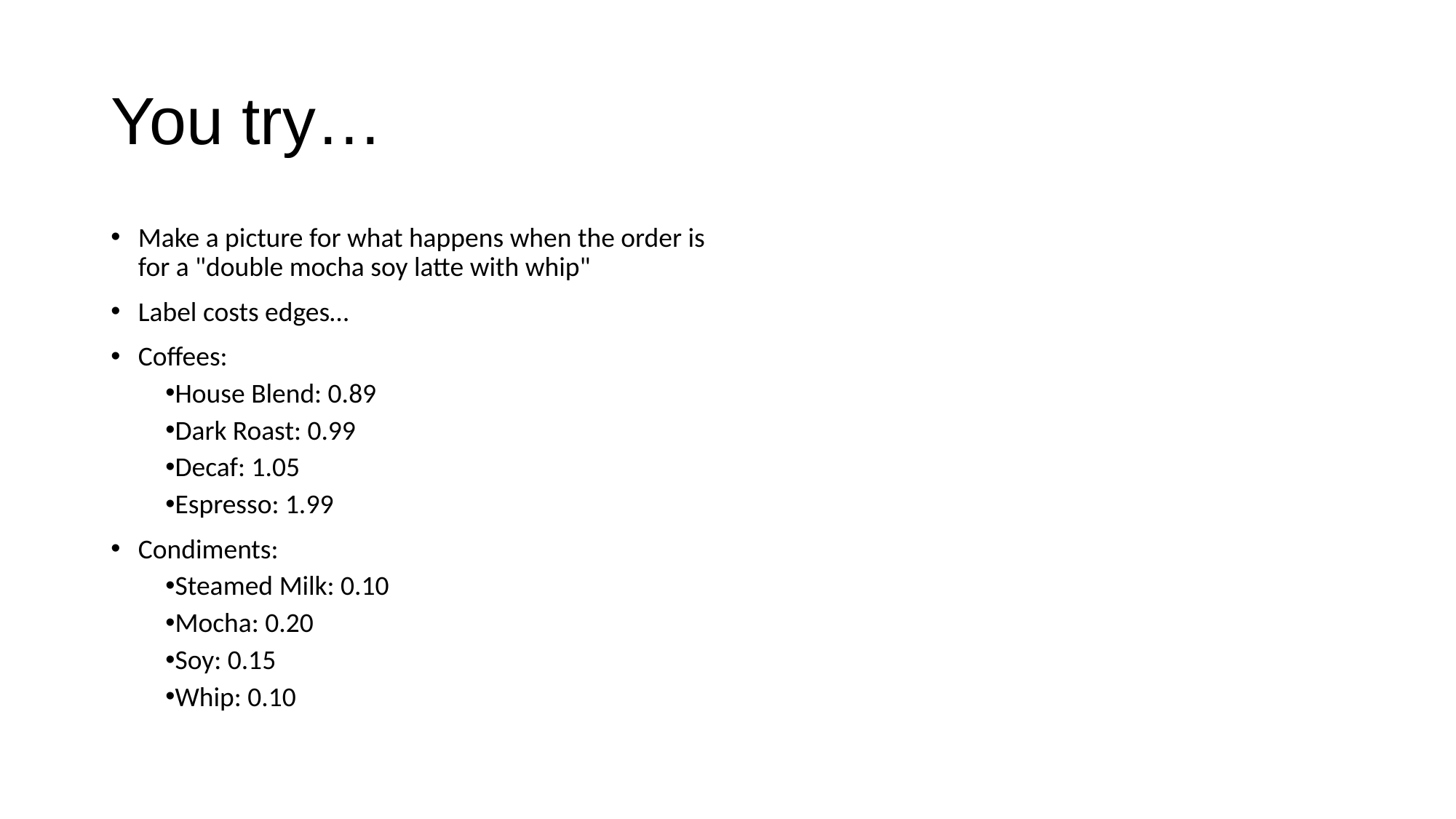

# You try…
Make a picture for what happens when the order is for a "double mocha soy latte with whip"
Label costs edges…
Coffees:
House Blend: 0.89
Dark Roast: 0.99
Decaf: 1.05
Espresso: 1.99
Condiments:
Steamed Milk: 0.10
Mocha: 0.20
Soy: 0.15
Whip: 0.10